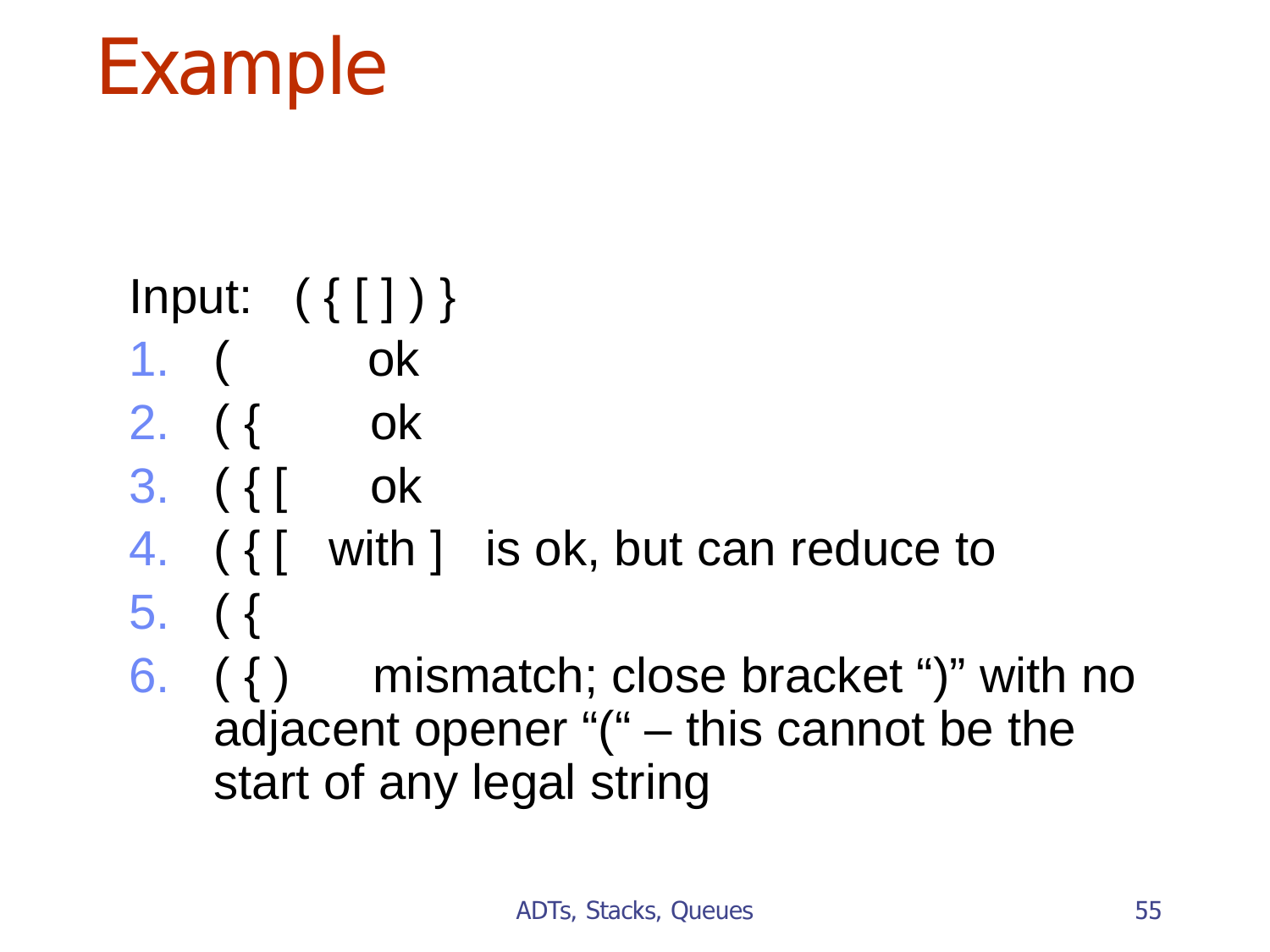

# Example
Input:   ( { [ ] ) }
(          ok
( {        ok
( { [      ok
( { [   with ]   is ok, but can reduce to
( {
( { )      mismatch; close bracket “)” with no adjacent opener “(“ – this cannot be the start of any legal string
ADTs, Stacks, Queues
55